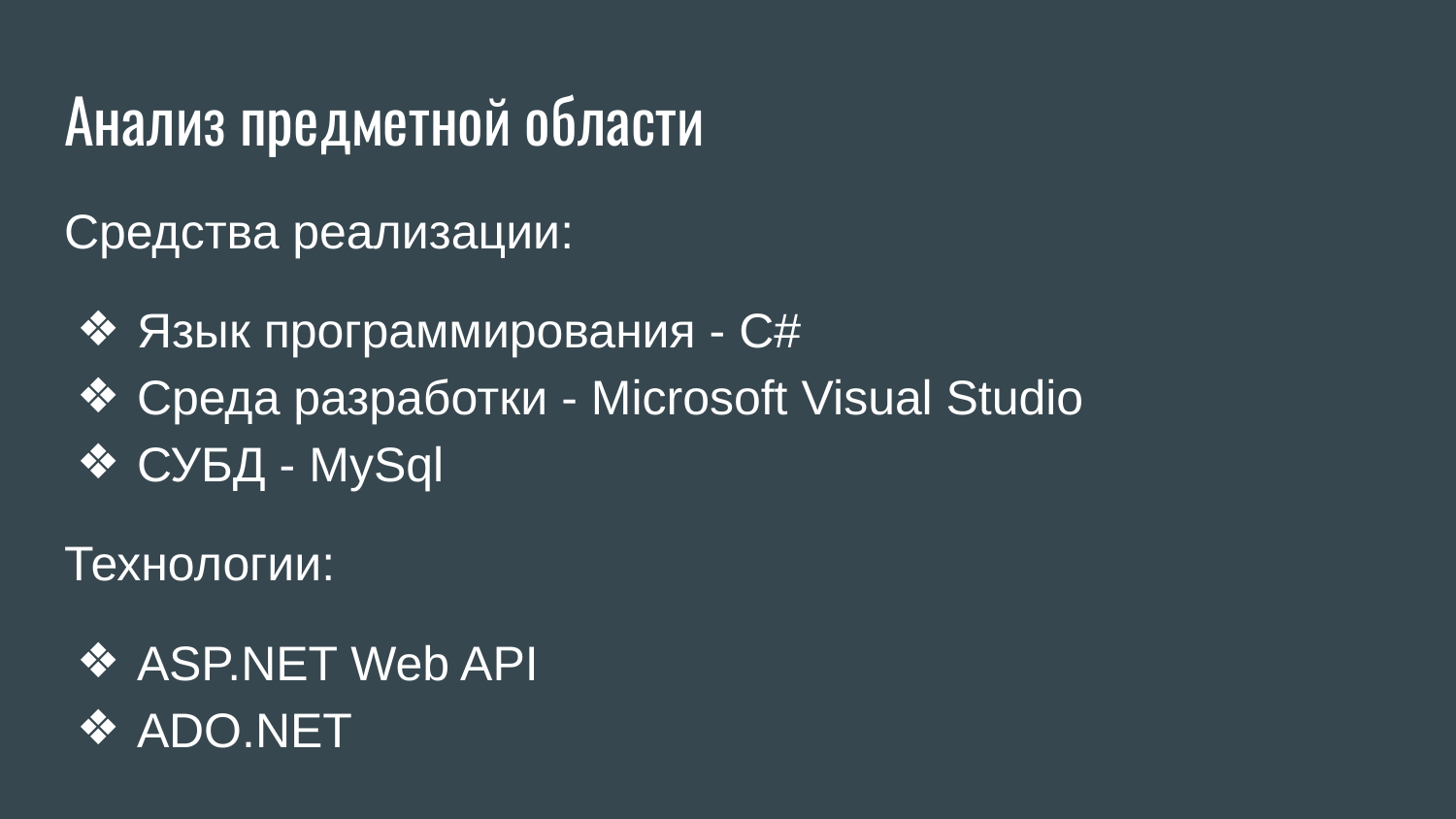

# Анализ предметной области
Средства реализации:
Язык программирования - С#
Среда разработки - Microsoft Visual Studio
СУБД - MySql
Технологии:
ASP.NET Web API
ADO.NET